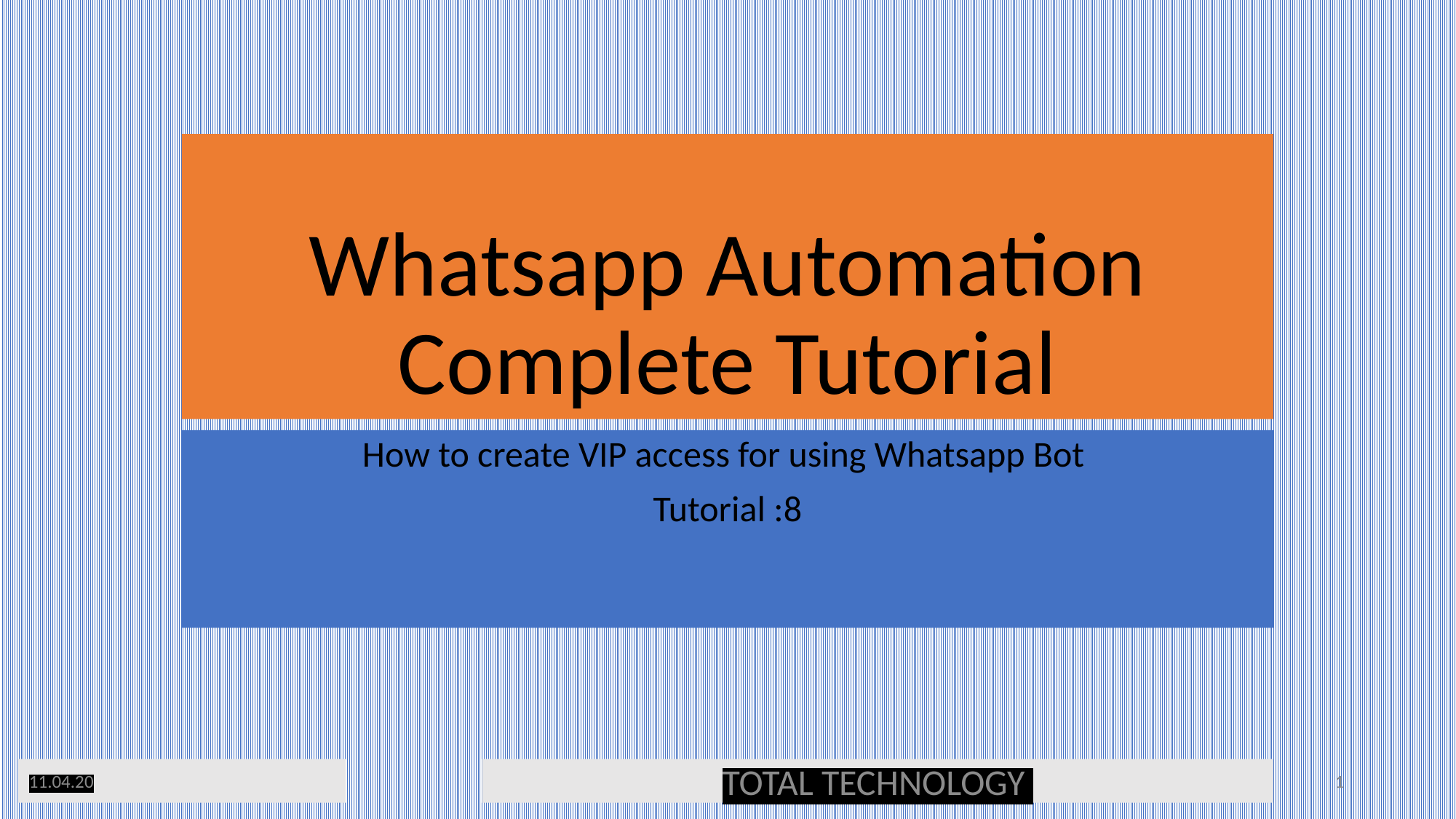

# Whatsapp Automation Complete Tutorial
How to create VIP access for using Whatsapp Bot
Tutorial :8

11.04.20
TOTAL TECHNOLOGY
1